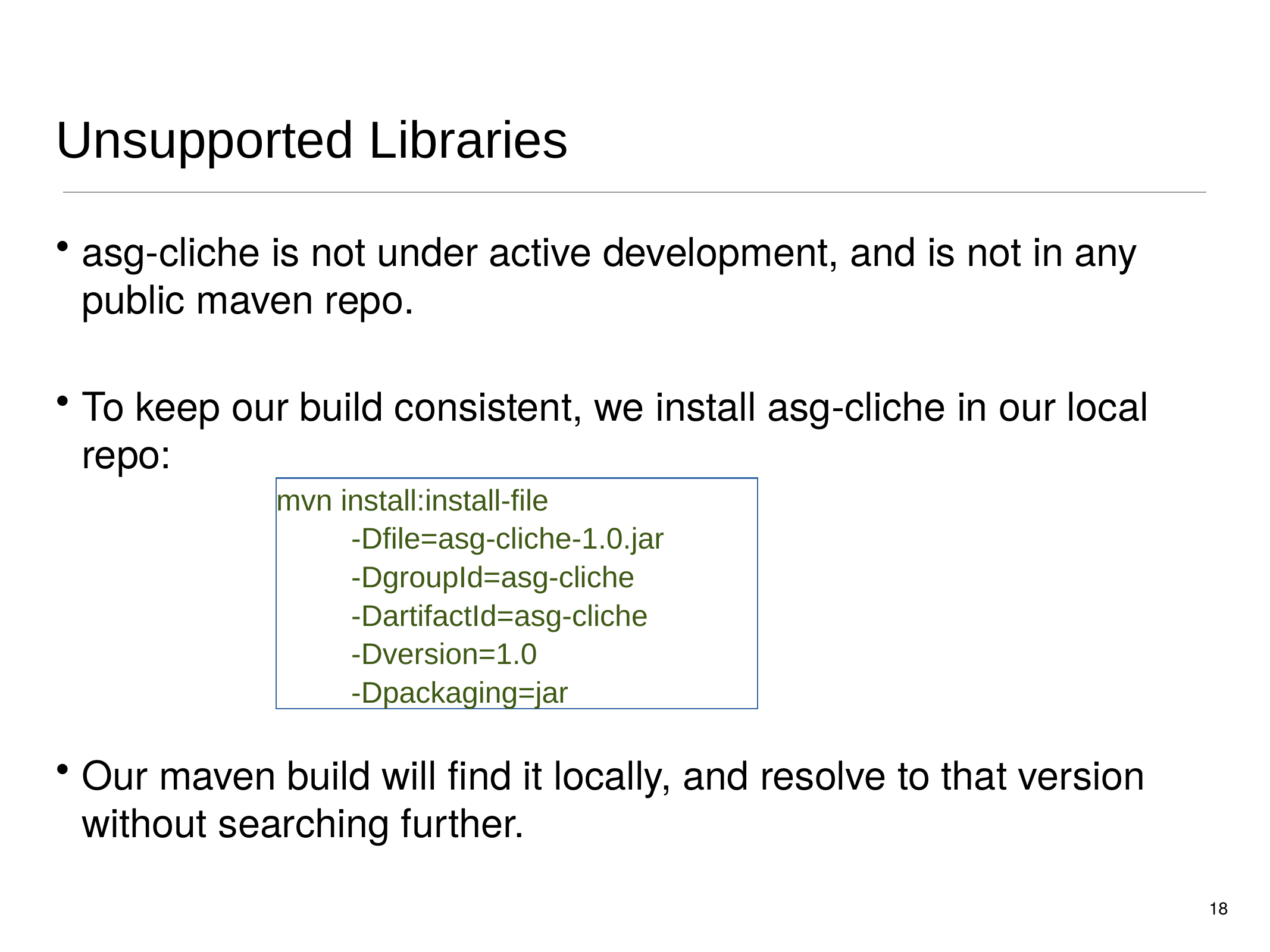

# Unsupported Libraries
asg-cliche is not under active development, and is not in any public maven repo.
To keep our build consistent, we install asg-cliche in our local repo:

Our maven build will find it locally, and resolve to that version without searching further.
mvn install:install-file
         -Dfile=asg-cliche-1.0.jar
         -DgroupId=asg-cliche
         -DartifactId=asg-cliche
         -Dversion=1.0
         -Dpackaging=jar
18